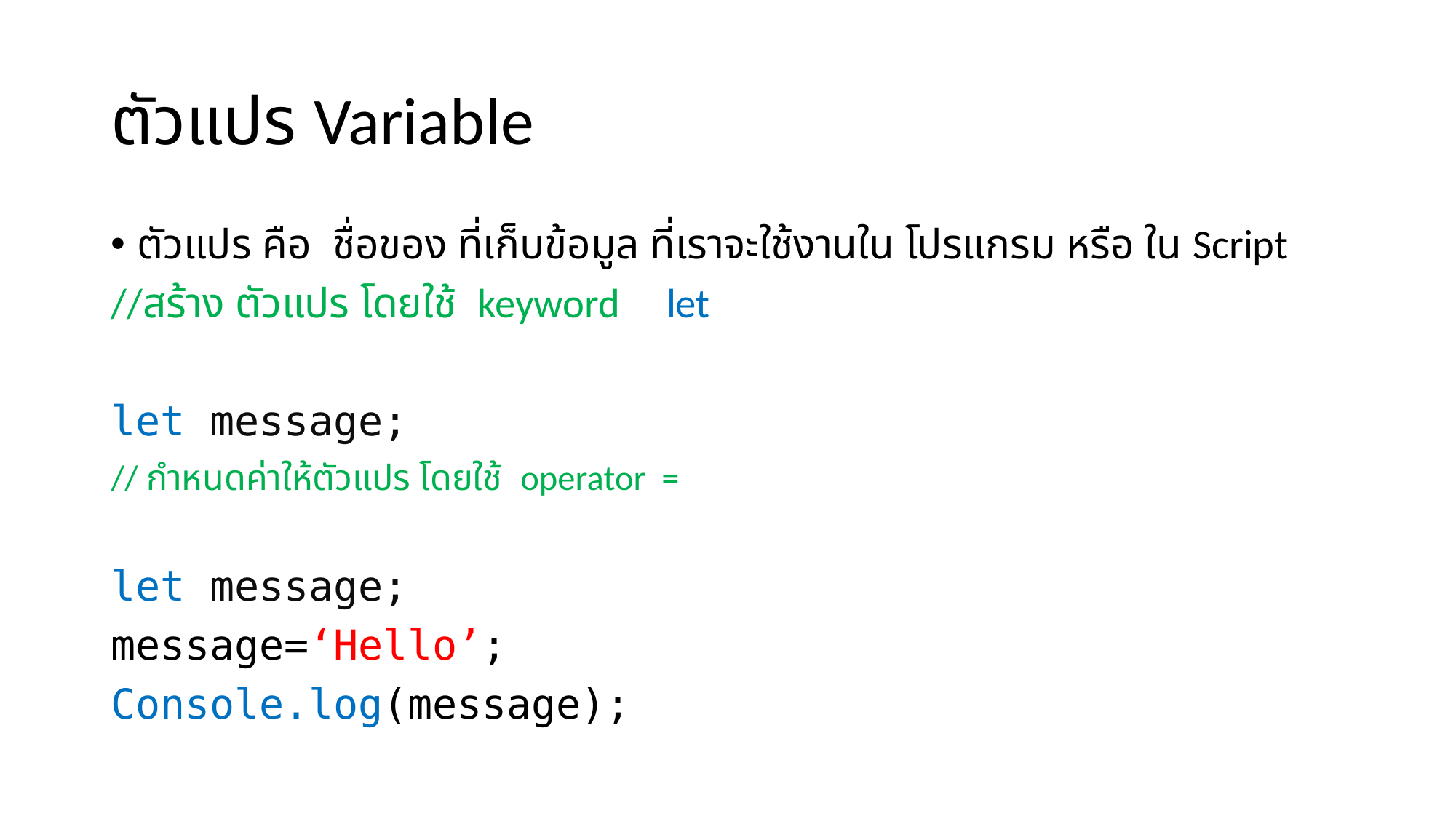

# ตัวแปร Variable
ตัวแปร คือ  ชื่อของ ที่เก็บข้อมูล ที่เราจะใช้งานใน โปรแกรม หรือ ใน Script
//สร้าง ตัวแปร โดยใช้  keyword     let

let message;
// กำหนดค่าให้ตัวแปร โดยใช้  operator  =

let message;
message=‘Hello’;
Console.log(message);